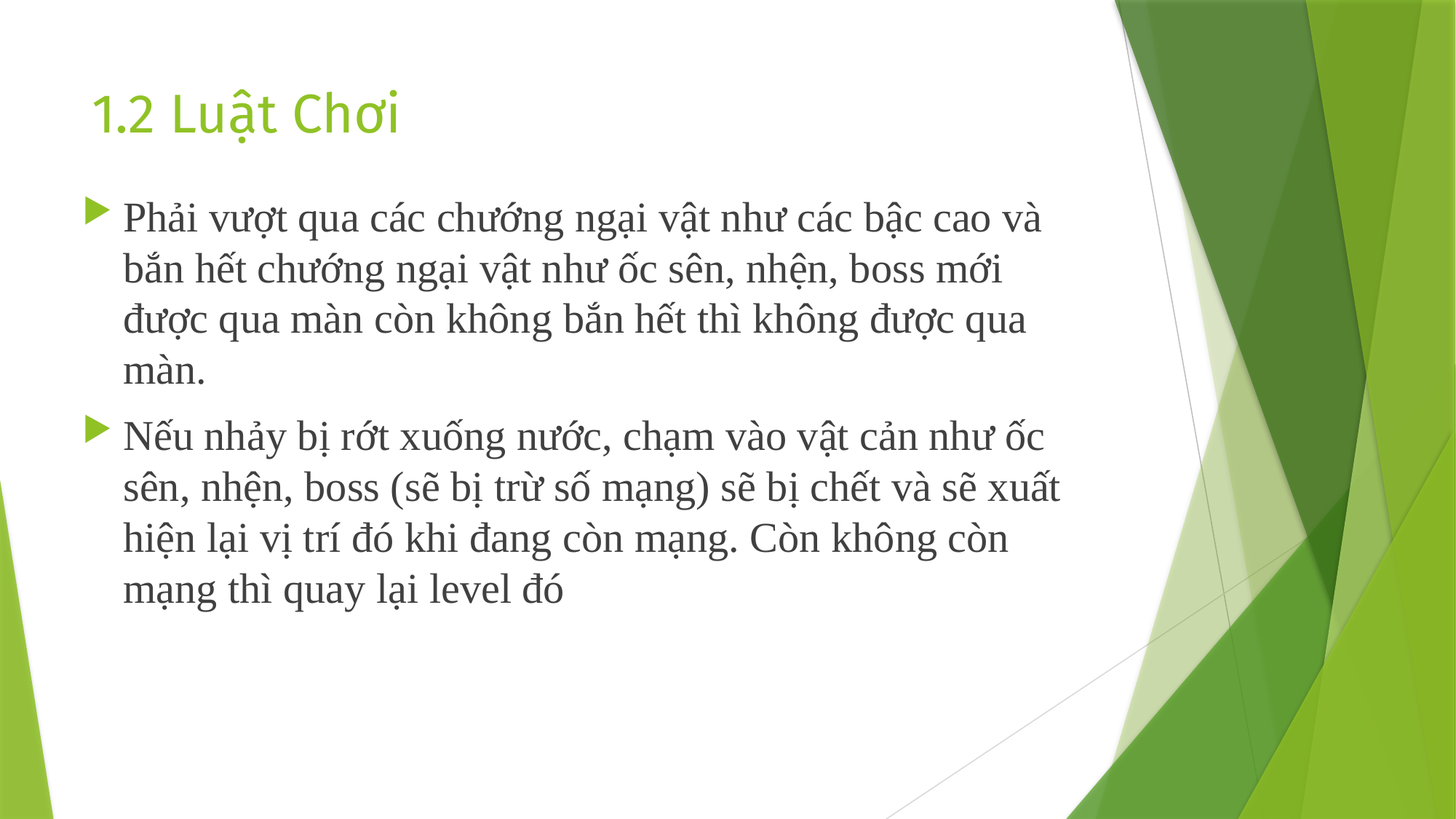

# 1.2 Luật Chơi
Phải vượt qua các chướng ngại vật như các bậc cao và bắn hết chướng ngại vật như ốc sên, nhện, boss mới được qua màn còn không bắn hết thì không được qua màn.
Nếu nhảy bị rớt xuống nước, chạm vào vật cản như ốc sên, nhện, boss (sẽ bị trừ số mạng) sẽ bị chết và sẽ xuất hiện lại vị trí đó khi đang còn mạng. Còn không còn mạng thì quay lại level đó